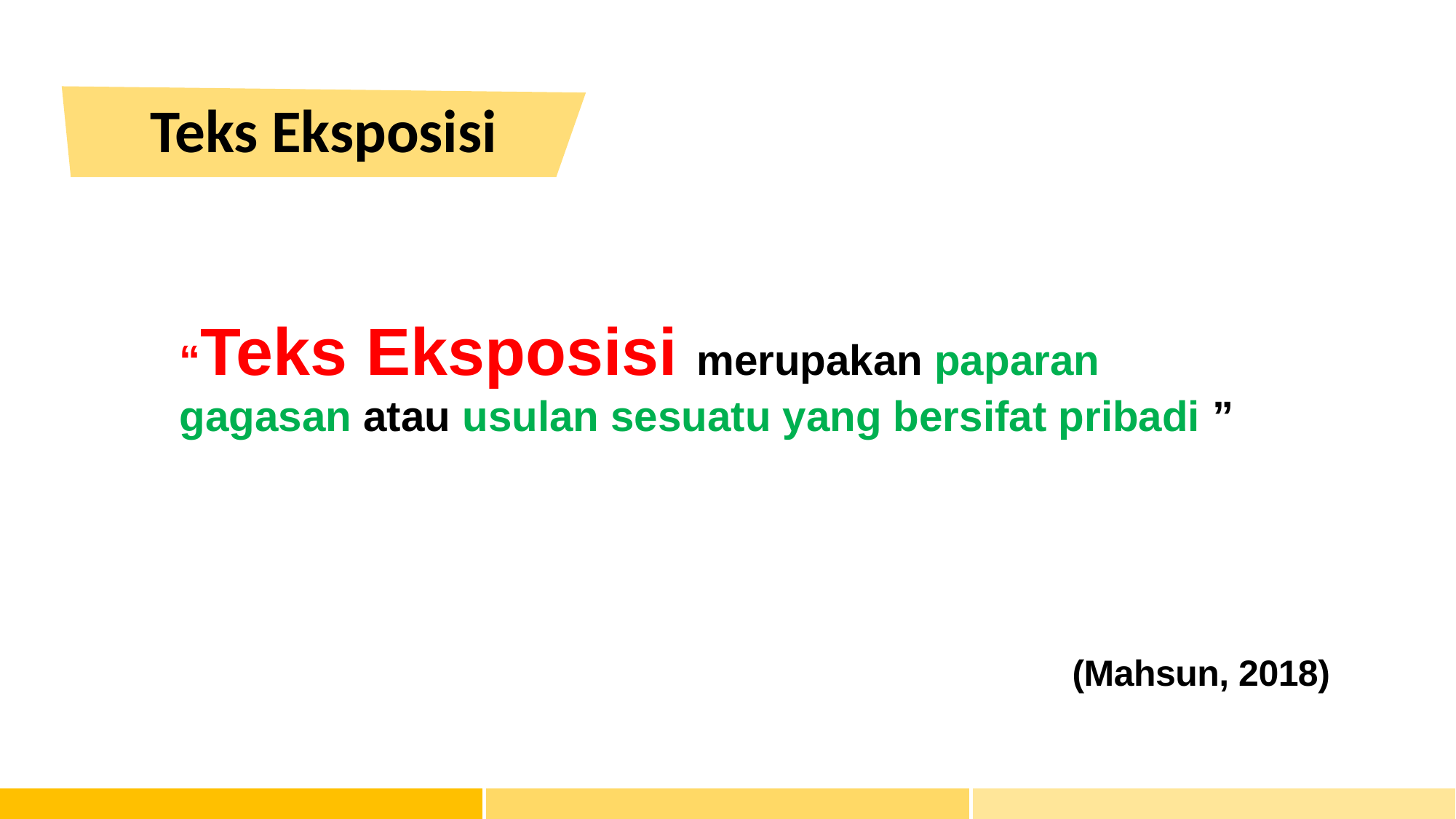

Teks Eksposisi
“Teks Eksposisi merupakan paparan gagasan atau usulan sesuatu yang bersifat pribadi ”

(Mahsun, 2018)